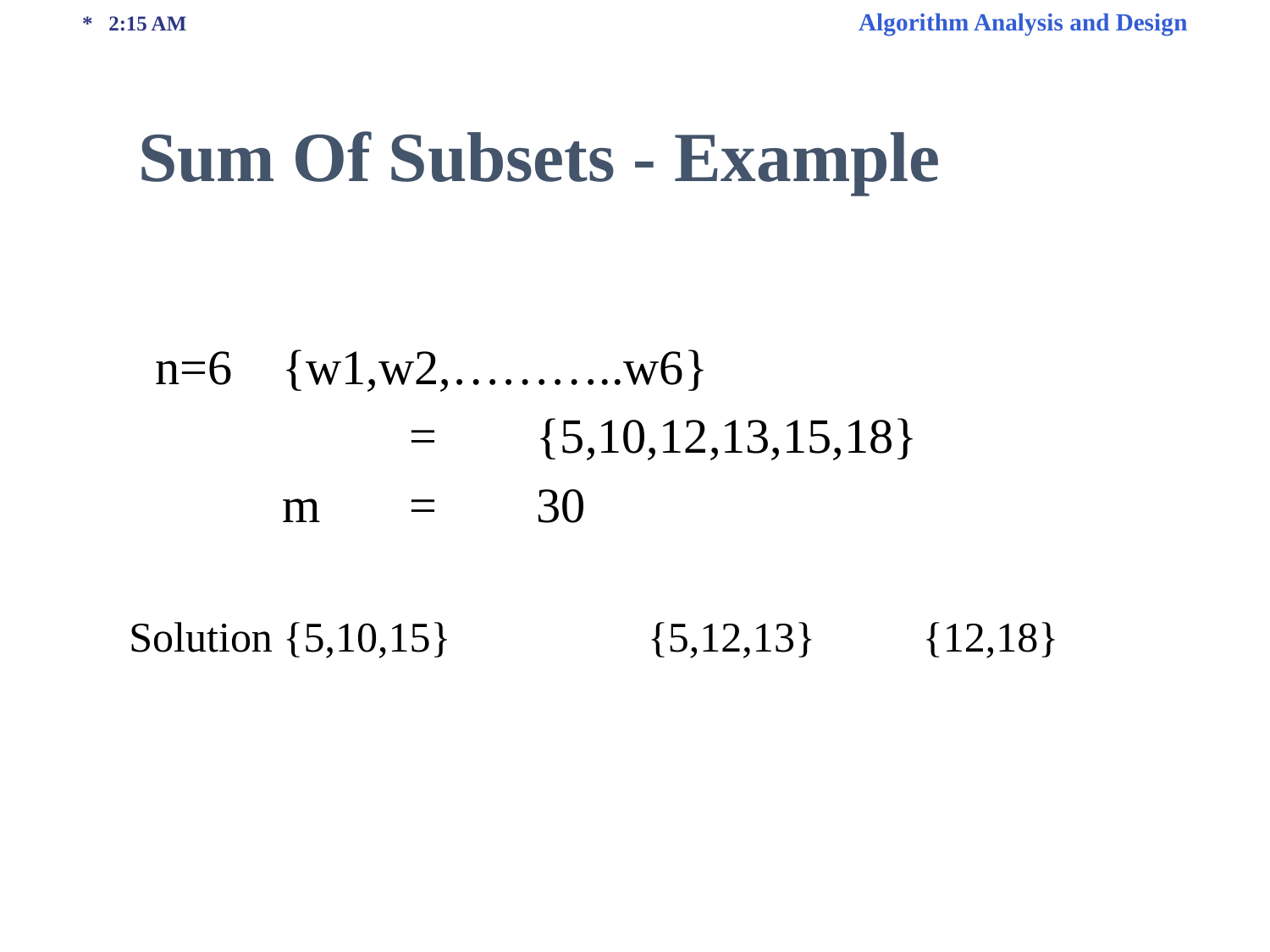

*   2:15 AM                                                                                                                               Algorithm Analysis and Design
Sum Of Subsets - Example

	n=6 	{w1,w2,………..w6}
			=	{5,10,12,13,15,18}
		m	=	30
Solution {5,10,15}
{5,12,13}
{12,18}